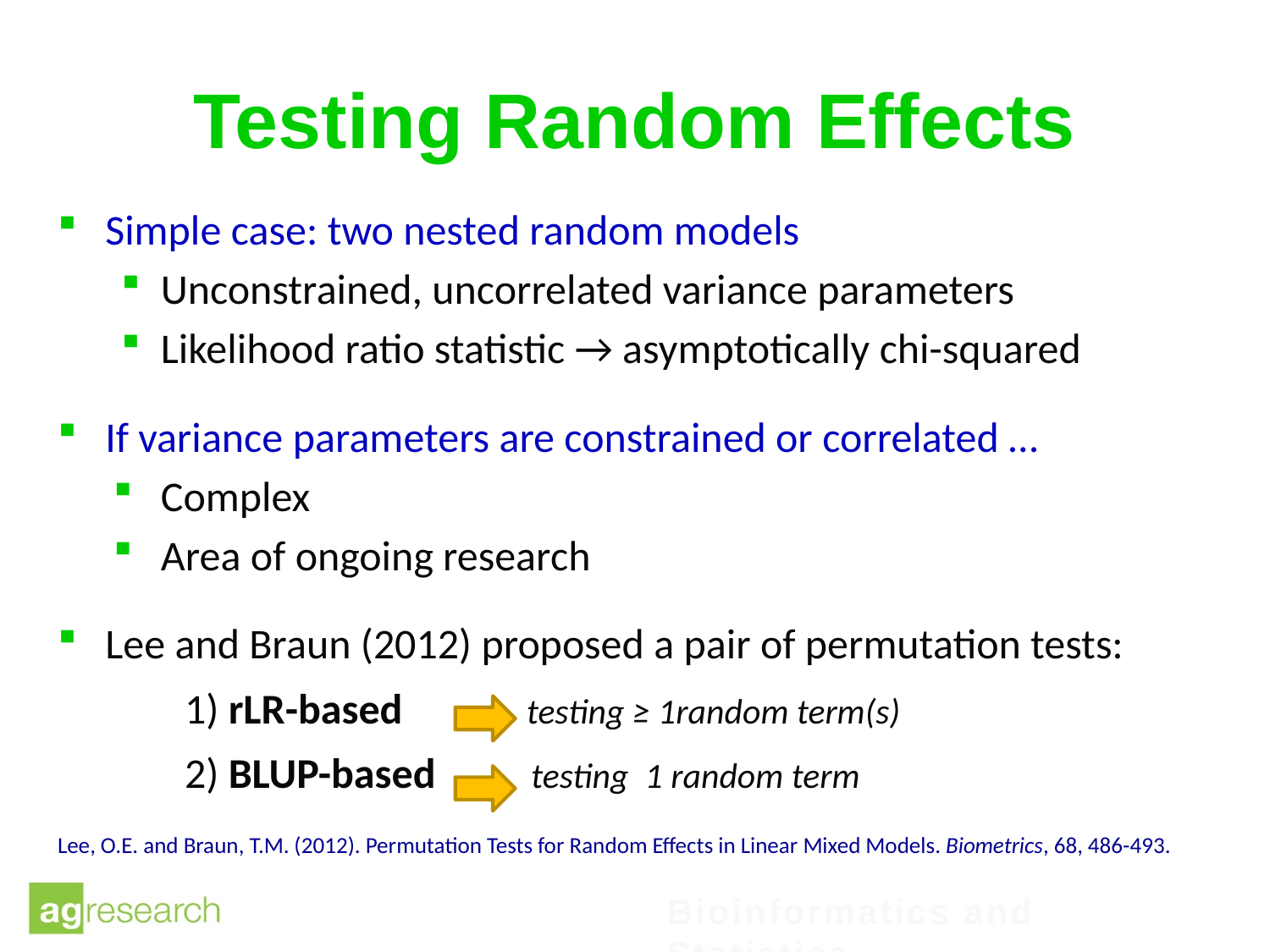

# Testing Random Effects
Simple case: two nested random models
Unconstrained, uncorrelated variance parameters
Likelihood ratio statistic → asymptotically chi-squared

If variance parameters are constrained or correlated …
Complex
Area of ongoing research

Lee and Braun (2012) proposed a pair of permutation tests:
	1) rLR-based             testing ≥ 1random term(s)
	2) BLUP-based          testing  1 random term

Lee, O.E. and Braun, T.M. (2012). Permutation Tests for Random Effects in Linear Mixed Models. Biometrics, 68, 486-493.